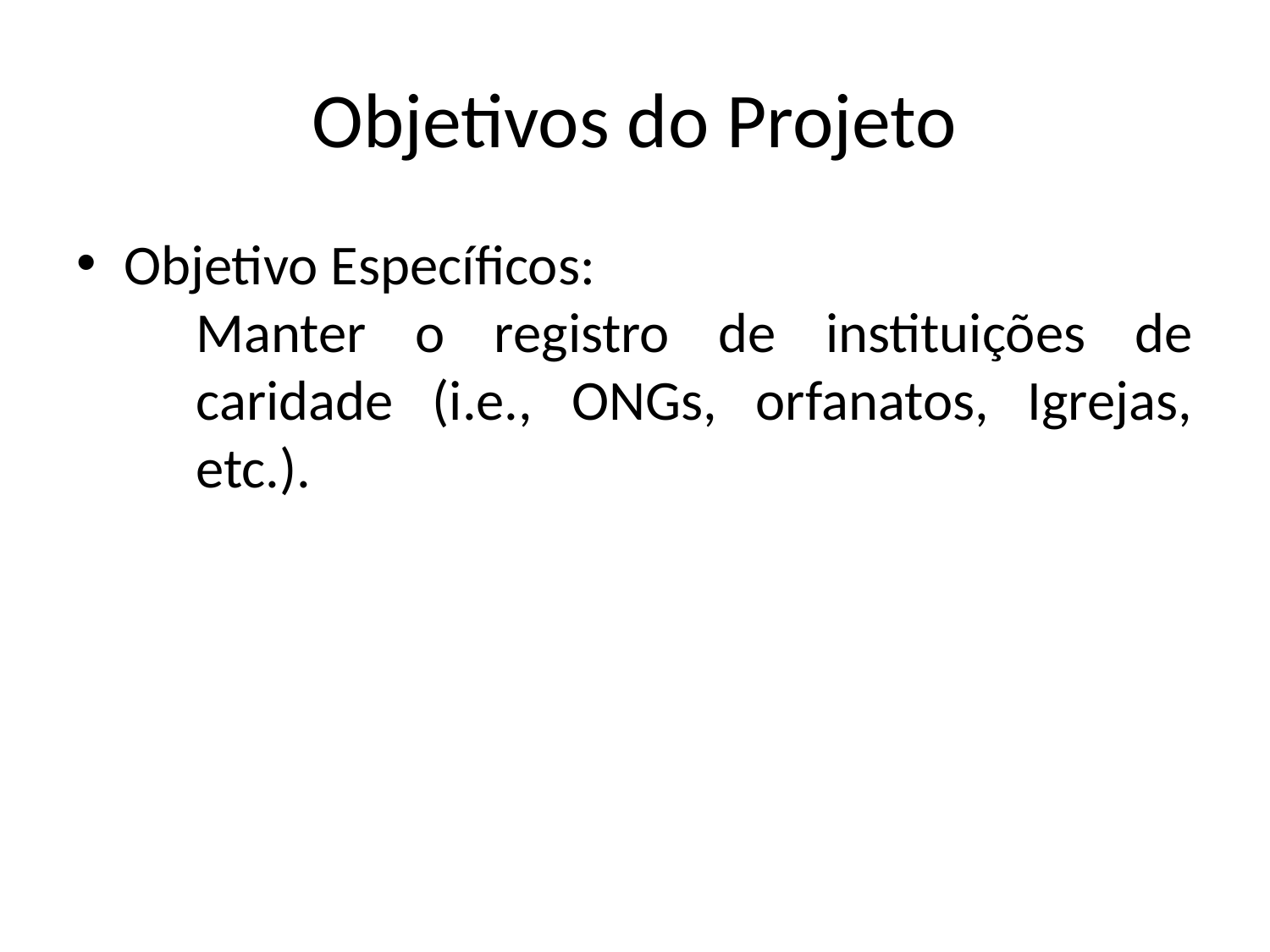

Objetivos do Projeto
Objetivo Específicos:
Manter o registro de instituições de caridade (i.e., ONGs, orfanatos, Igrejas, etc.).